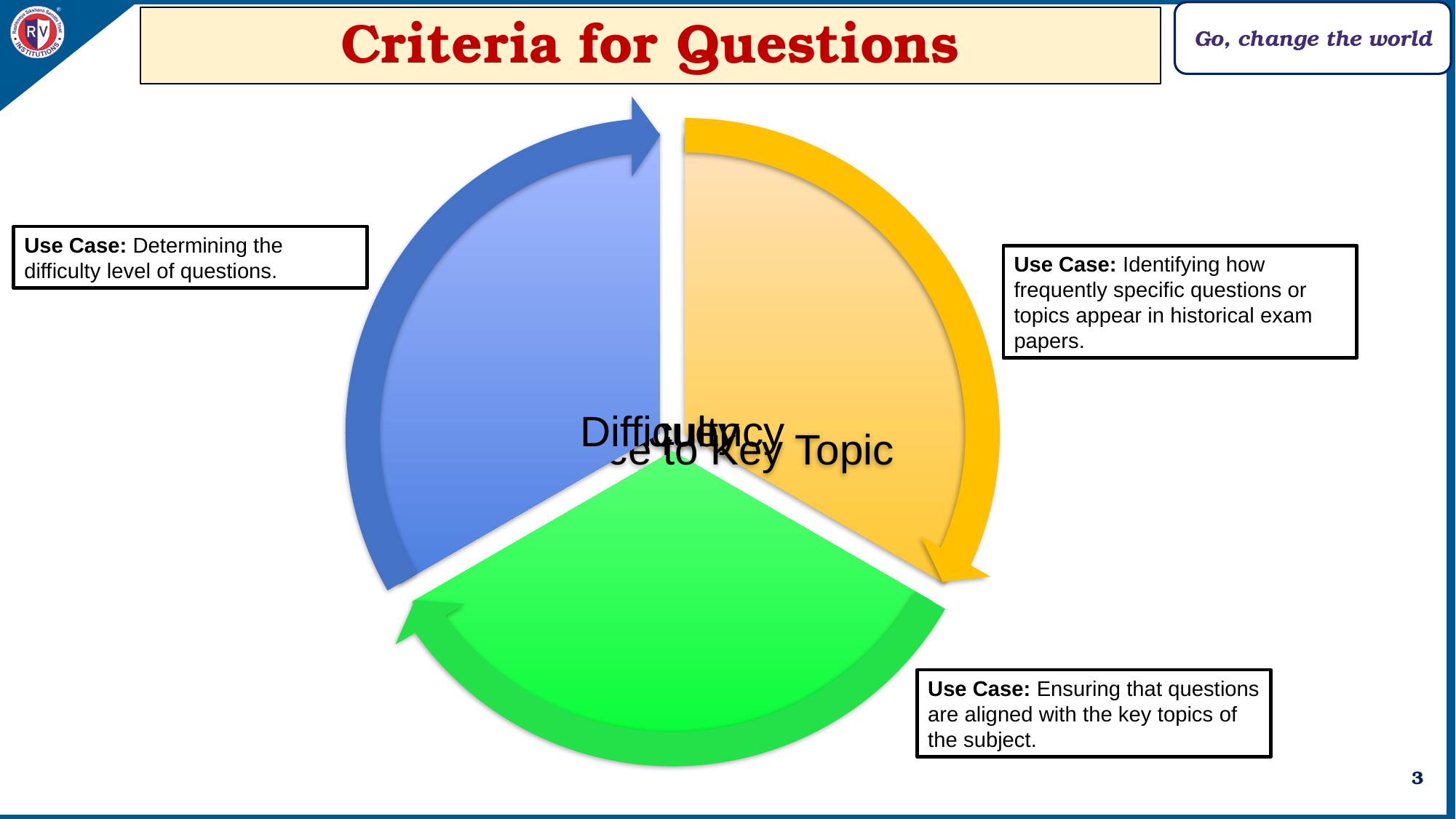

# Criteria for Questions
Frequency
Relevance to Key Topic
Difficulty
Use Case: Determining the difficulty level of questions.
Use Case: Identifying how frequently specific questions or topics appear in historical exam papers.
Use Case: Ensuring that questions are aligned with the key topics of the subject.
3